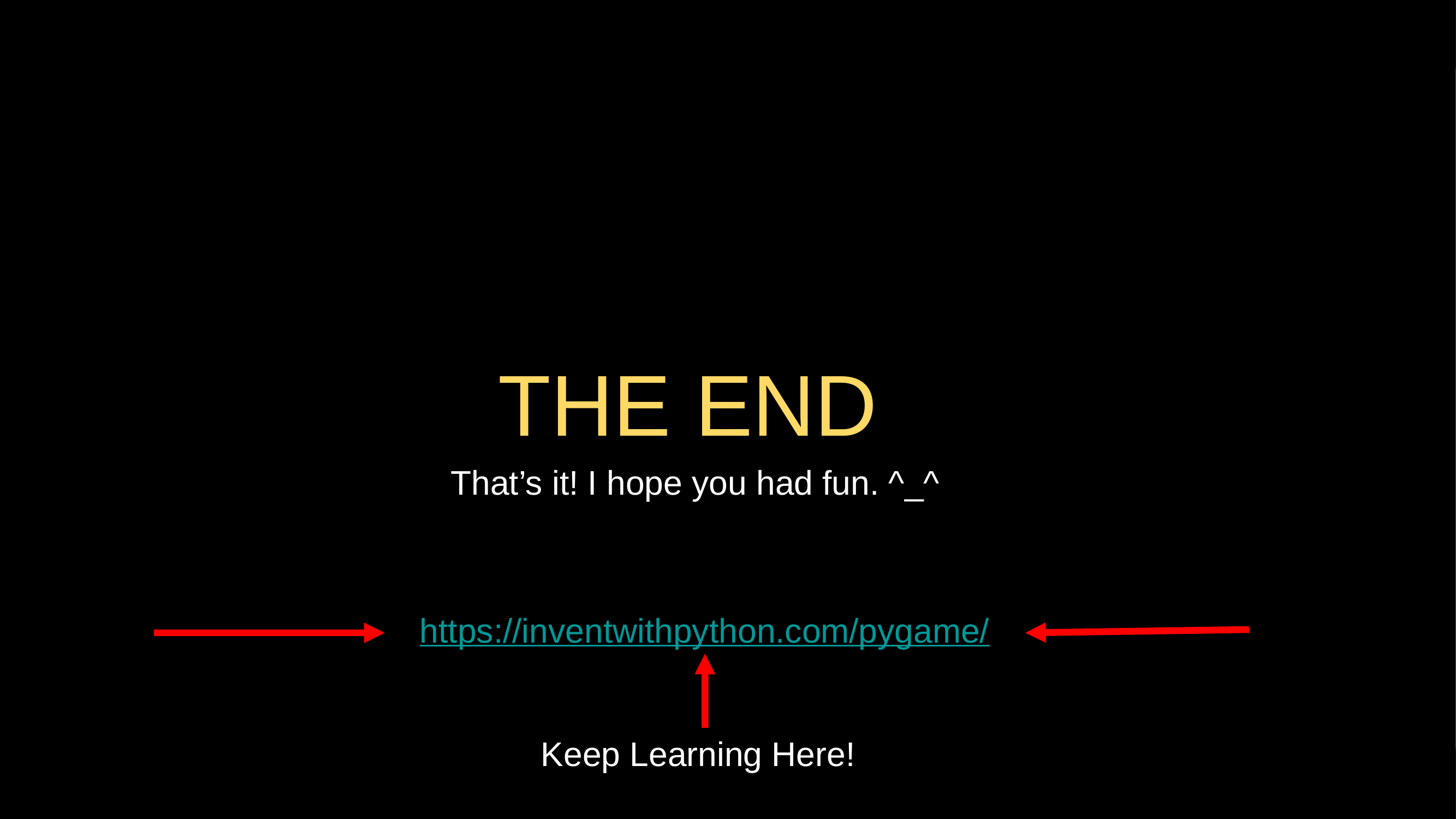

# THE END
That’s it! I hope you had fun. ^_^
https://inventwithpython.com/pygame/
Keep Learning Here!